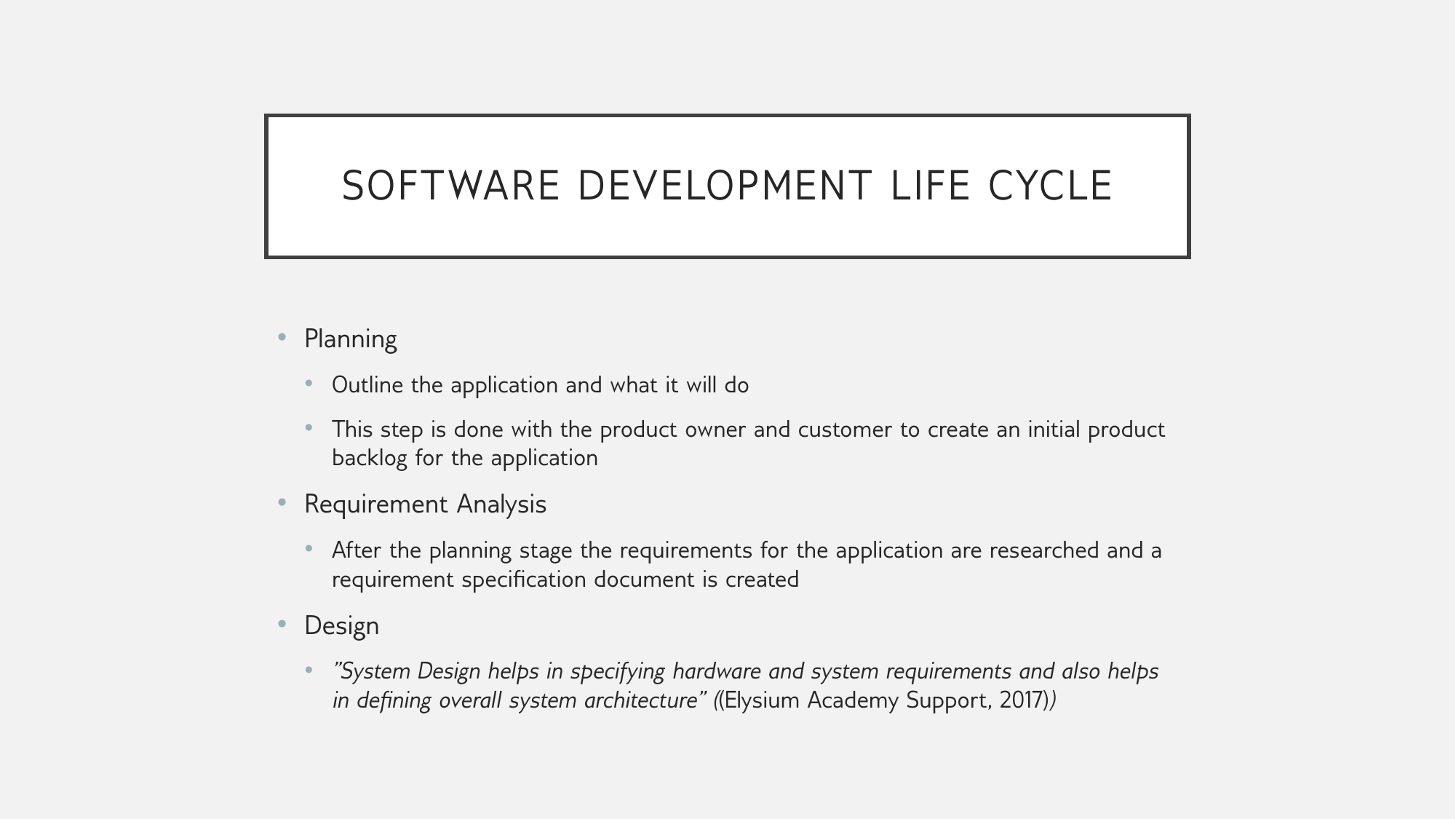

# Software Development Life Cycle
Planning
Outline the application and what it will do
This step is done with the product owner and customer to create an initial product backlog for the application
Requirement Analysis
After the planning stage the requirements for the application are researched and a requirement specification document is created
Design
”System Design helps in specifying hardware and system requirements and also helps in defining overall system architecture” ((Elysium Academy Support, 2017))